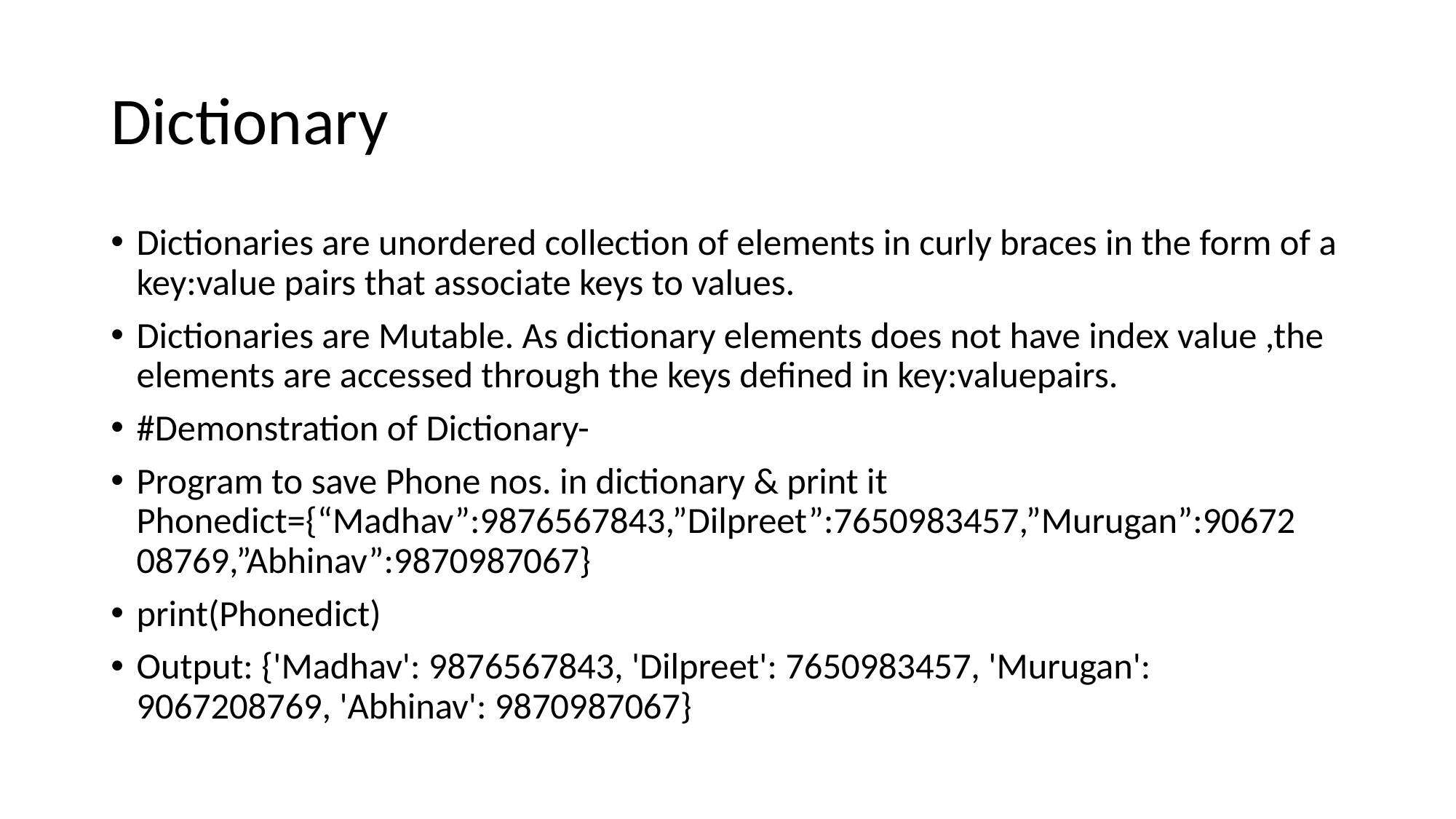

# Dictionary
Dictionaries are unordered collection of elements in curly braces in the form of a key:value pairs that associate keys to values.
Dictionaries are Mutable. As dictionary elements does not have index value ,the elements are accessed through the keys defined in key:valuepairs.
#Demonstration of Dictionary-
Program to save Phone nos. in dictionary & print it Phonedict={“Madhav”:9876567843,”Dilpreet”:7650983457,”Murugan”:90672 08769,”Abhinav”:9870987067}
print(Phonedict)
Output: {'Madhav': 9876567843, 'Dilpreet': 7650983457, 'Murugan': 9067208769, 'Abhinav': 9870987067}